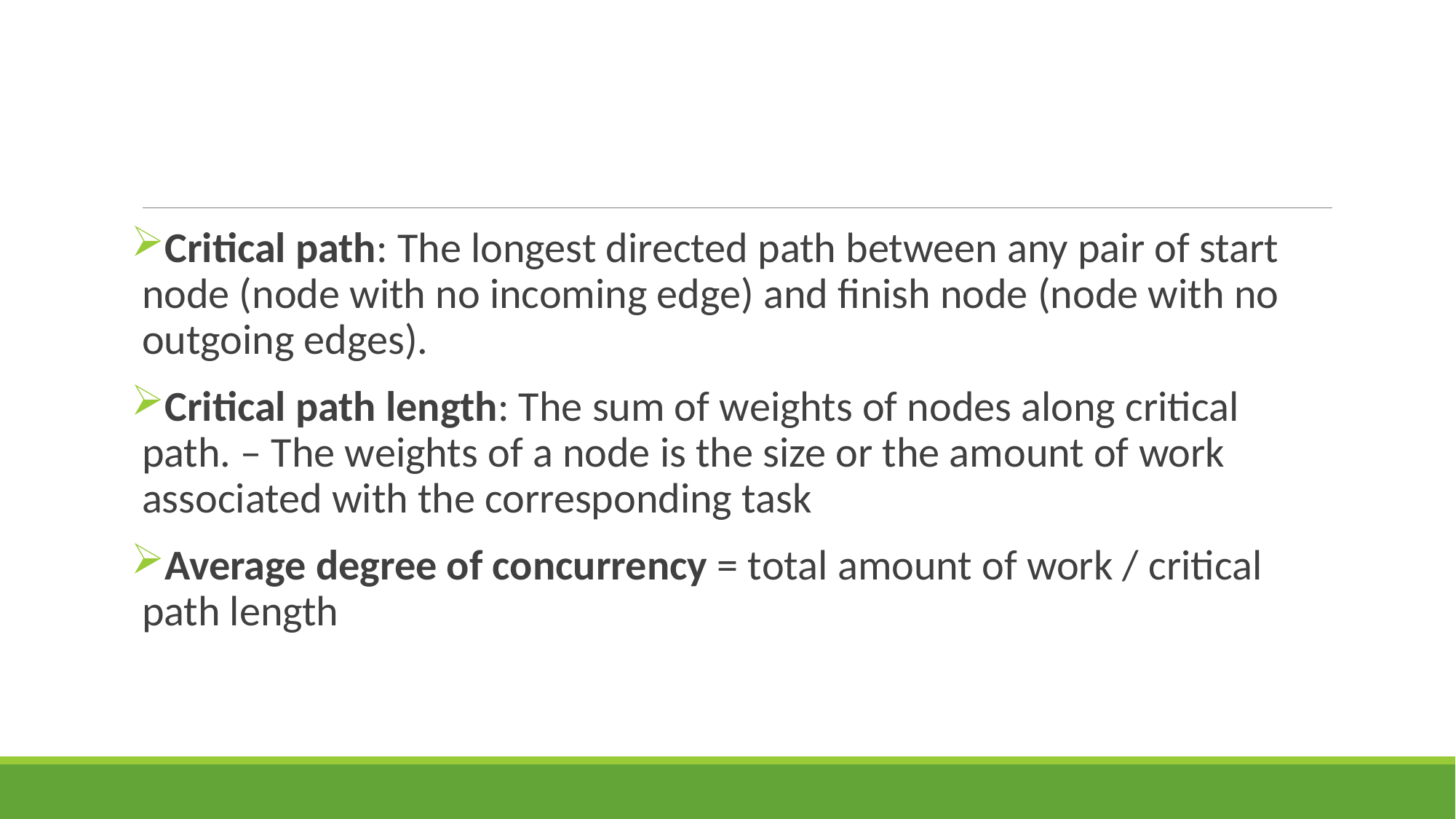

#
Critical path: The longest directed path between any pair of start node (node with no incoming edge) and finish node (node with no outgoing edges).
Critical path length: The sum of weights of nodes along critical path. – The weights of a node is the size or the amount of work associated with the corresponding task
Average degree of concurrency = total amount of work / critical path length